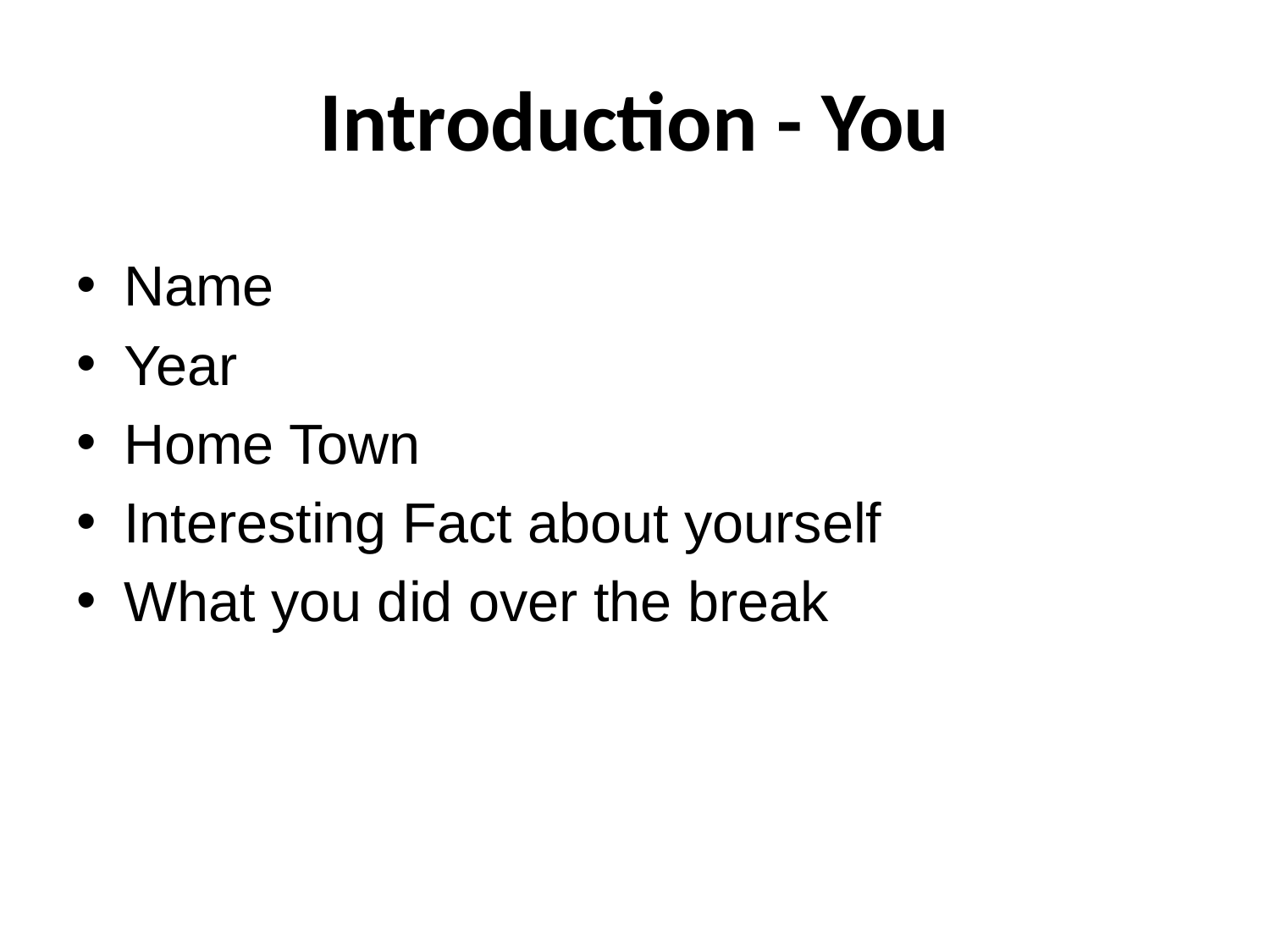

# Introduction - You
Name
Year
Home Town
Interesting Fact about yourself
What you did over the break